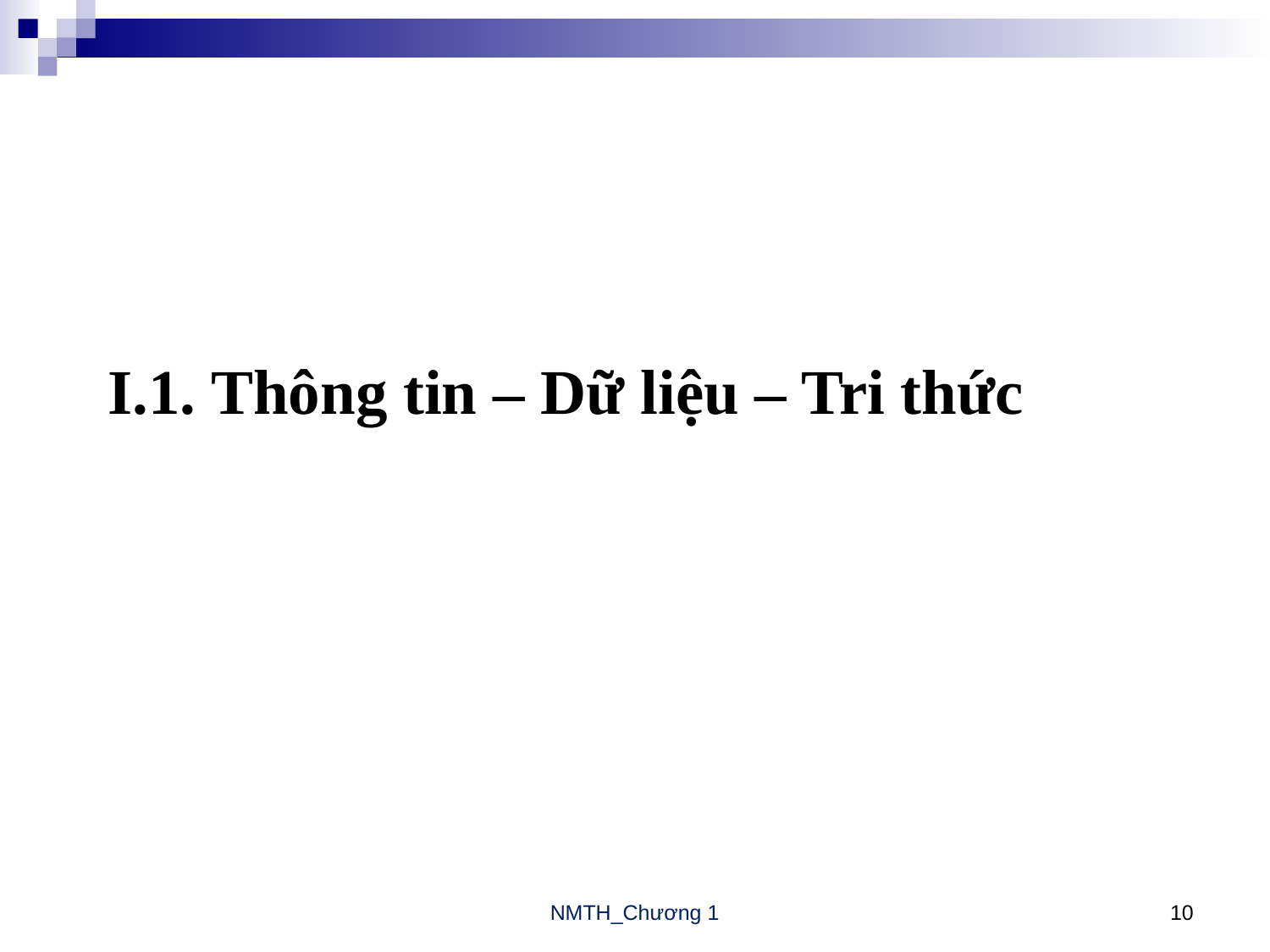

# I.1. Thông tin – Dữ liệu – Tri thức
NMTH_Chương 1
10